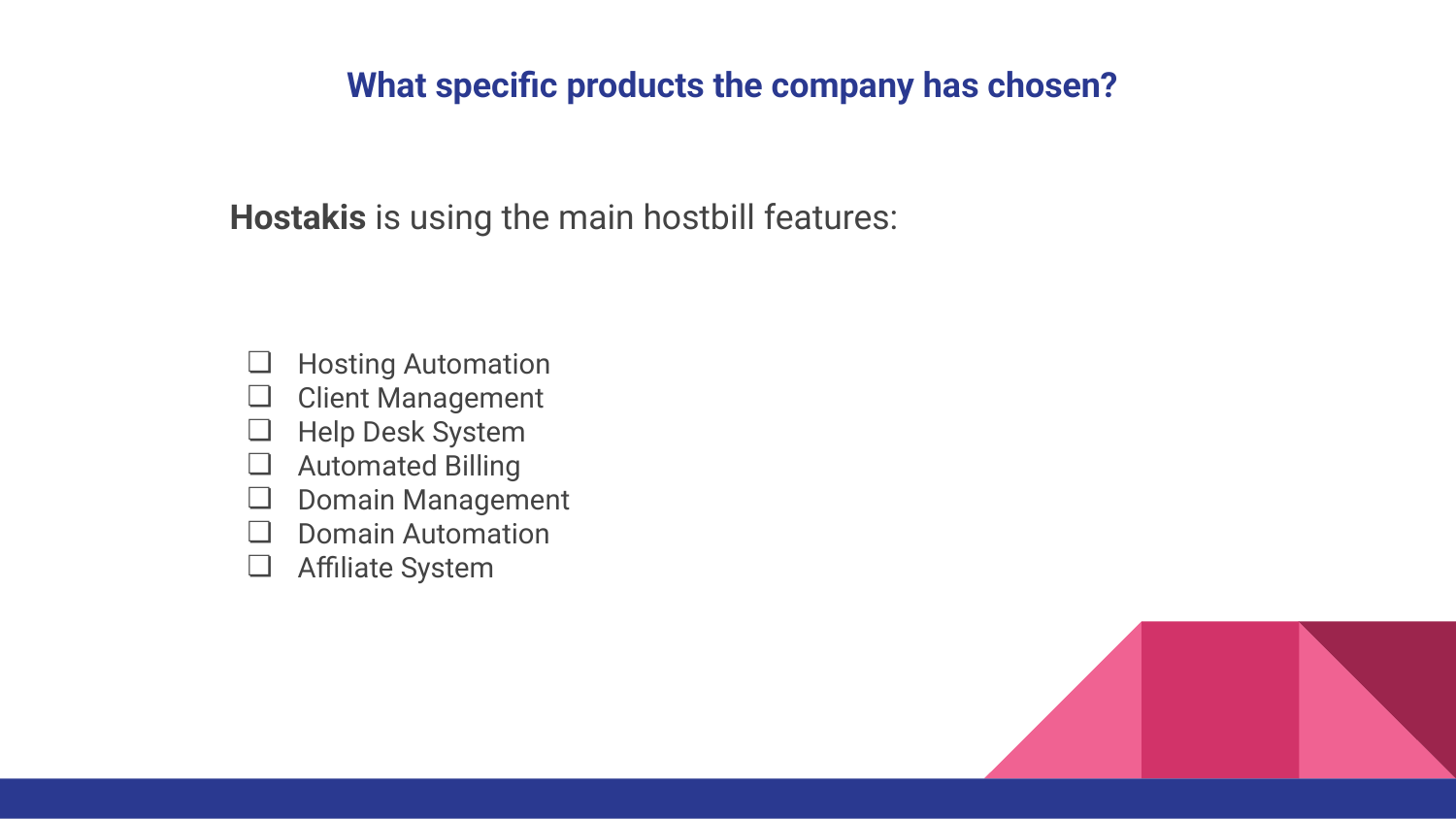

# What specific products the company has chosen?

 Hostakis is using the main hostbill features:
Hosting Automation
Client Management
Help Desk System
Automated Billing
Domain Management
Domain Automation
Affiliate System